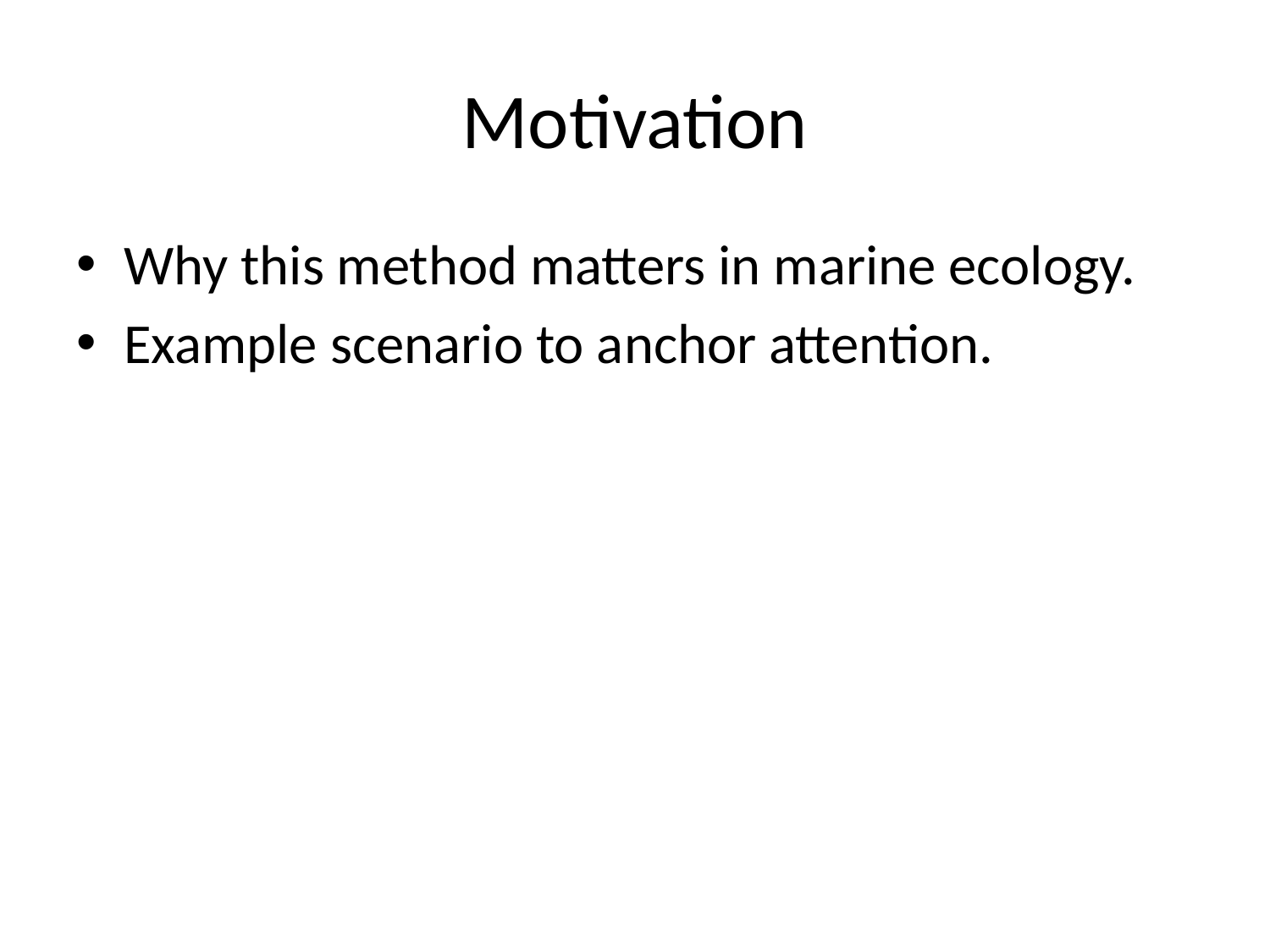

# Motivation
Why this method matters in marine ecology.
Example scenario to anchor attention.